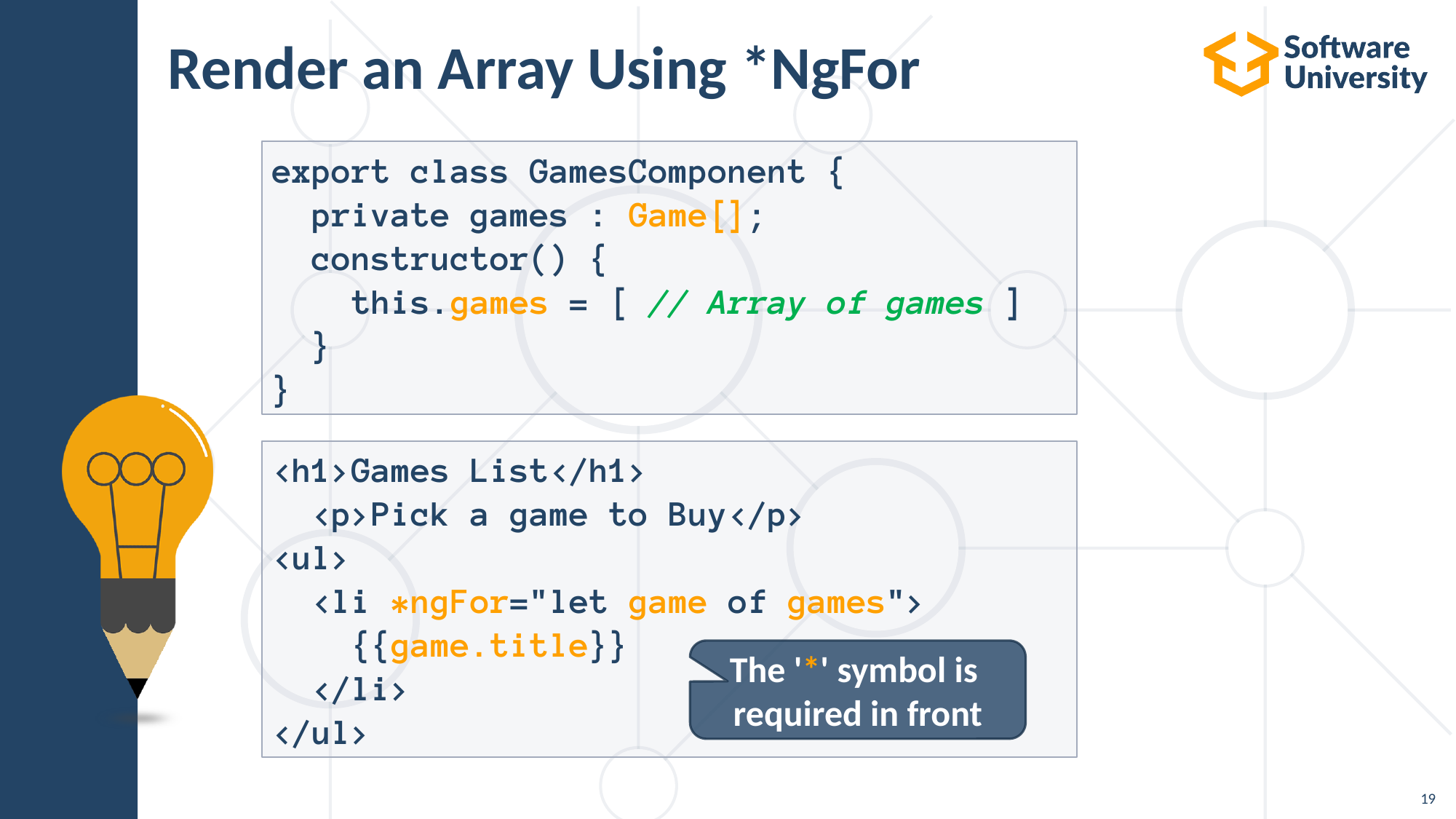

# Render an Array Using *NgFor
export class GamesComponent {
  private games : Game[];
  constructor() {
    this.games = [ // Array of games ]
  }
}
<h1>Games List</h1>
  <p>Pick a game to Buy</p>
<ul>
  <li *ngFor="let game of games">
    {{game.title}}
  </li>
</ul>
The '*' symbol is
required in front
19